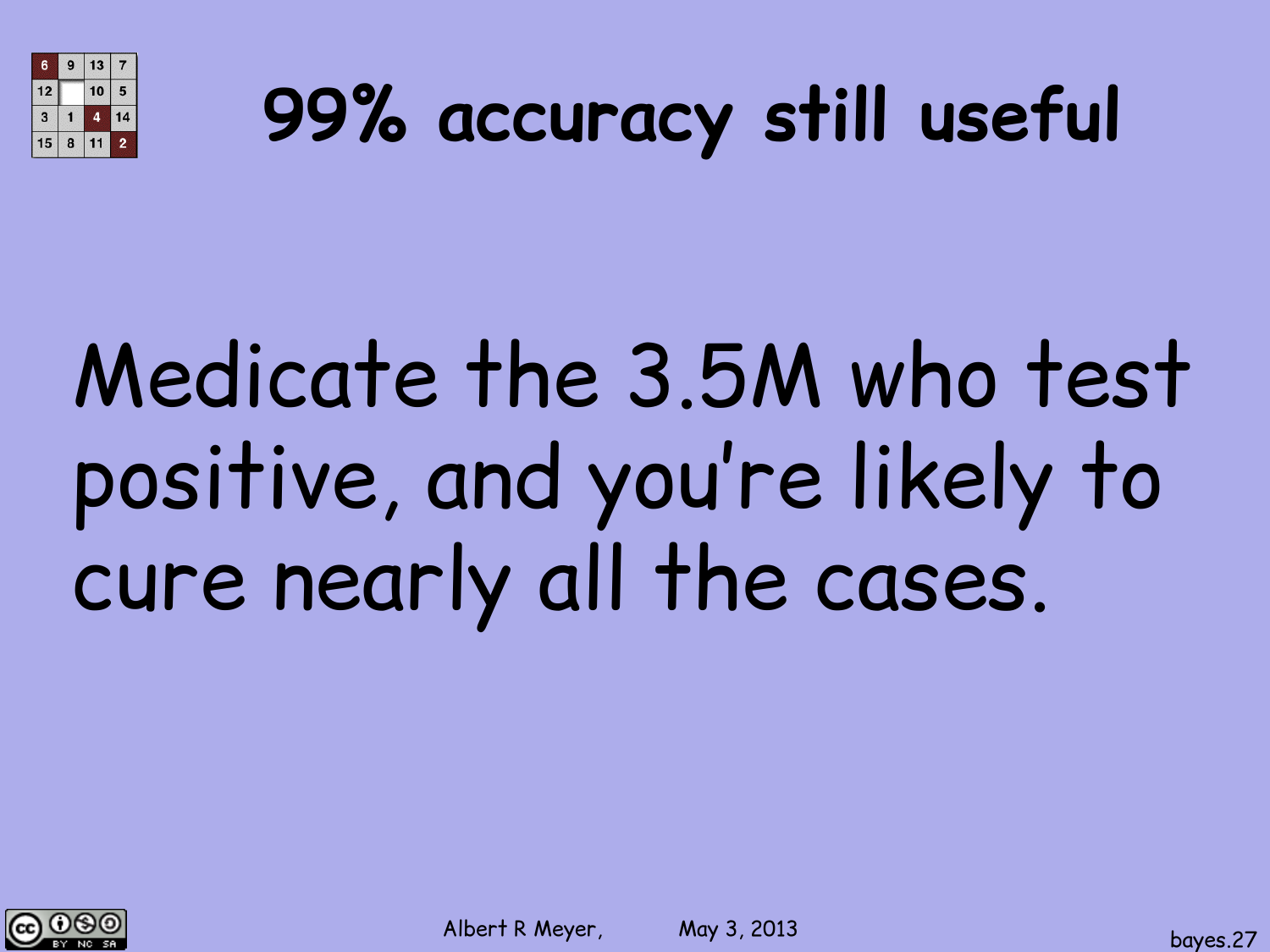

99% accuracy still useful
Medicate the 3.5M who test
positive, and you’re likely to
cure nearly all the cases.
bayes.27